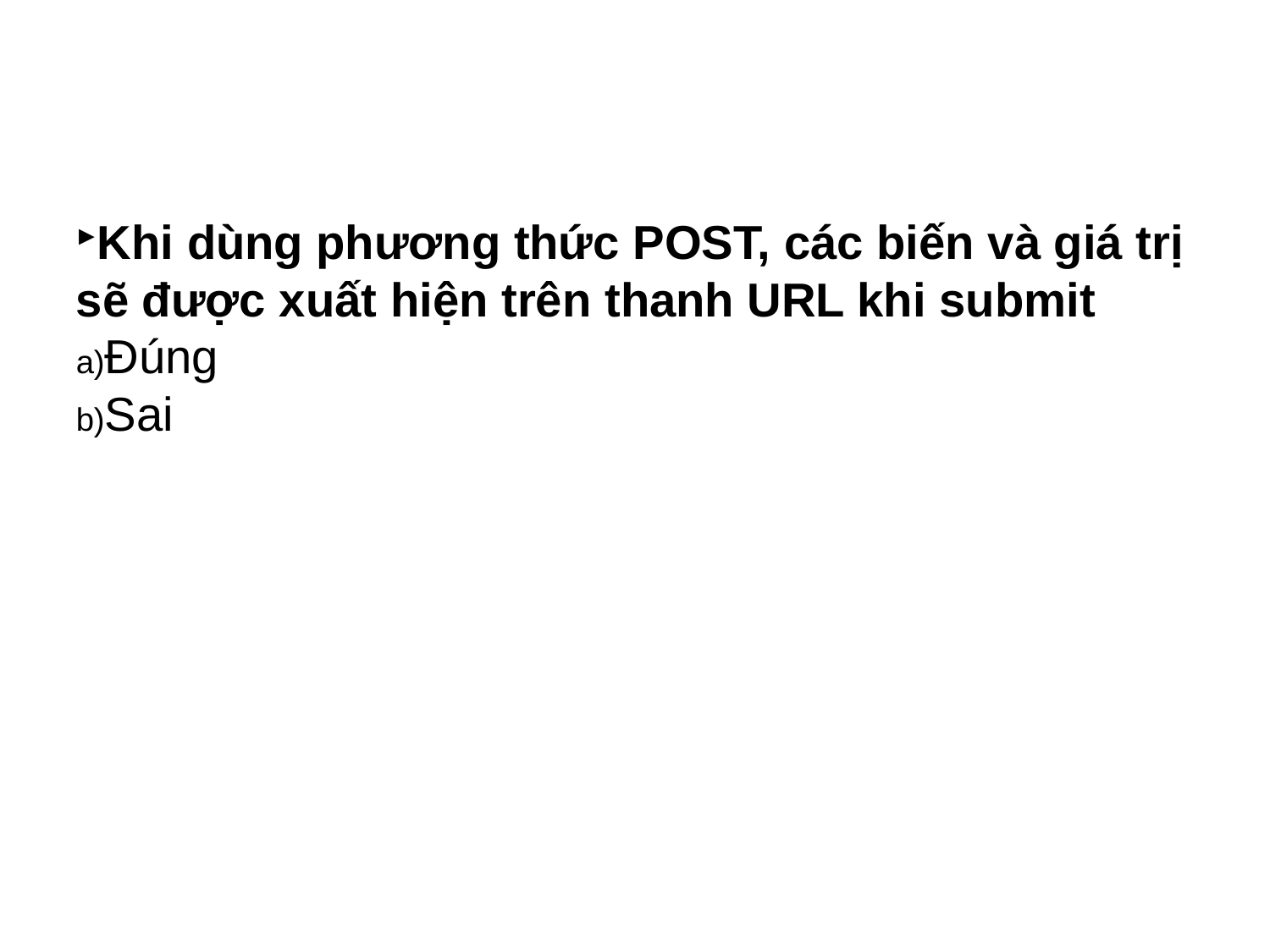

Khi dùng phương thức POST, các biến và giá trị sẽ được xuất hiện trên thanh URL khi submit
Đúng
Sai